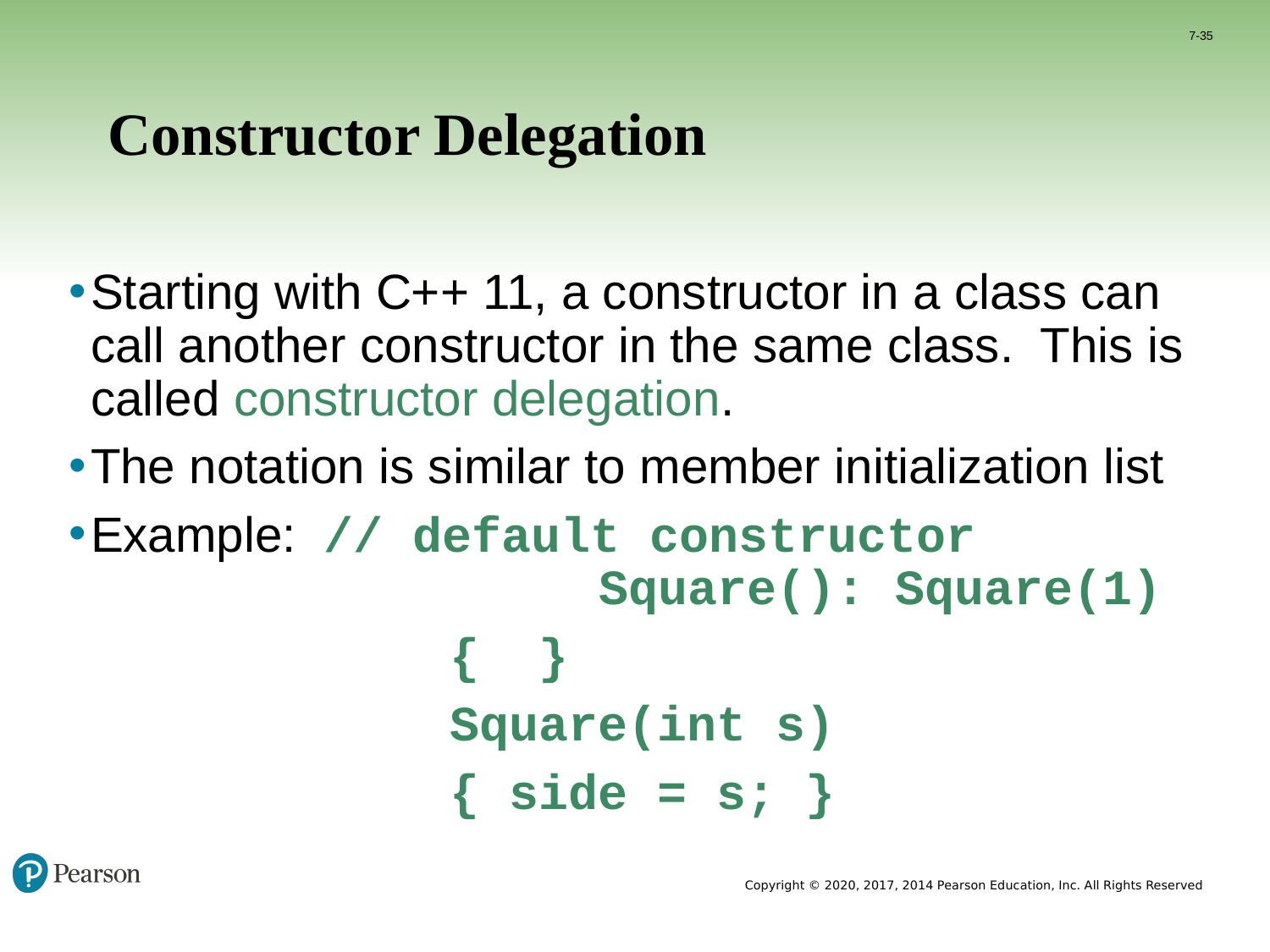

7-35
# Constructor Delegation
Starting with C++ 11, a constructor in a class can call another constructor in the same class.  This is called constructor delegation.
The notation is similar to member initialization list
Example:  // default constructor 					Square(): Square(1)
			{  }
			Square(int s)
			{ side = s; }